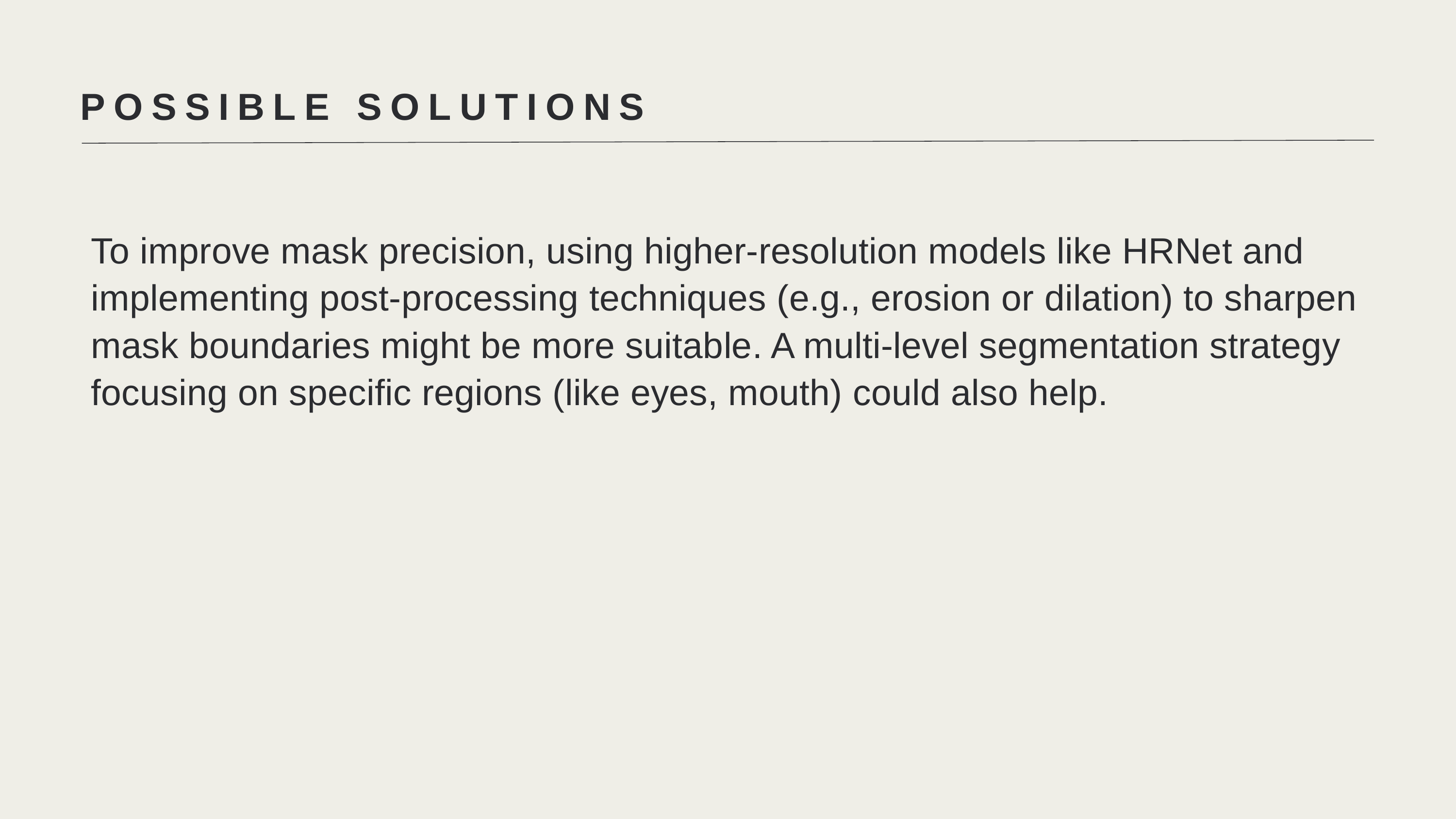

POSSIBLE SOLUTIONS

To improve mask precision, using higher-resolution models like HRNet and implementing post-processing techniques (e.g., erosion or dilation) to sharpen mask boundaries might be more suitable. A multi-level segmentation strategy focusing on specific regions (like eyes, mouth) could also help.